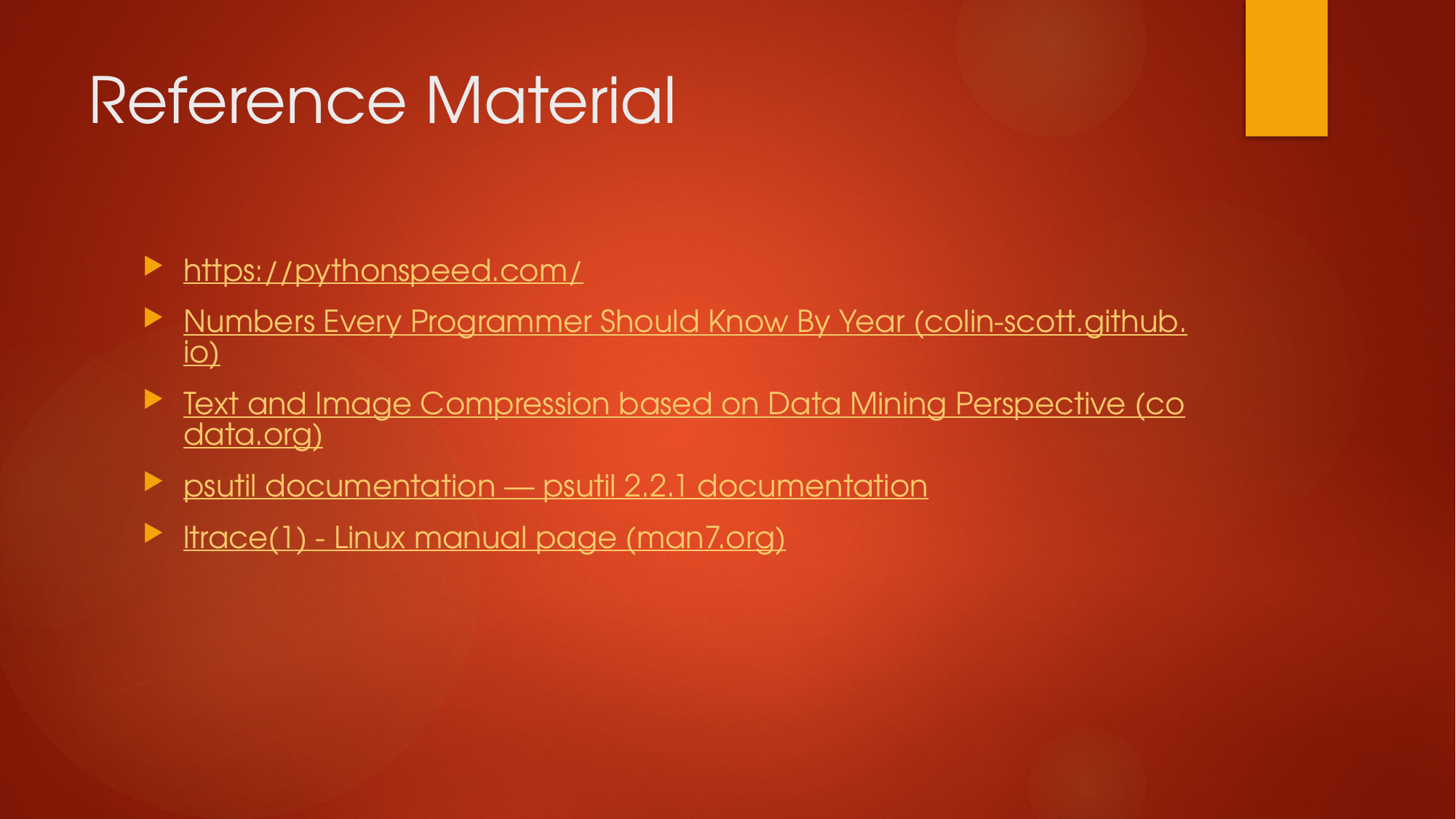

# Reference Material
https://pythonspeed.com/
Numbers Every Programmer Should Know By Year (colin-scott.github.io)
Text and Image Compression based on Data Mining Perspective (codata.org)
psutil documentation — psutil 2.2.1 documentation
ltrace(1) - Linux manual page (man7.org)